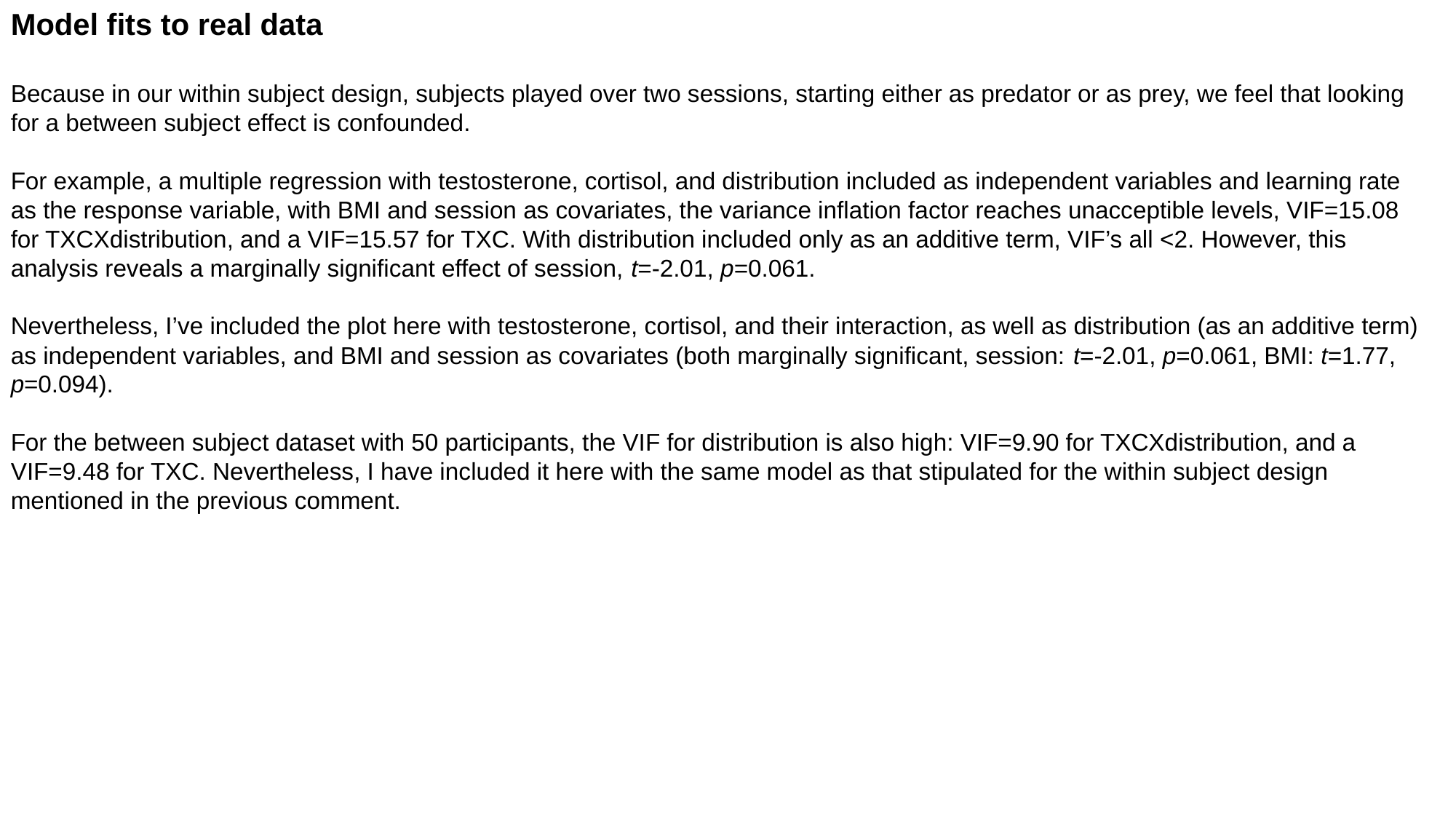

Model fits to real data

Because in our within subject design, subjects played over two sessions, starting either as predator or as prey, we feel that looking for a between subject effect is confounded.

For example, a multiple regression with testosterone, cortisol, and distribution included as independent variables and learning rate as the response variable, with BMI and session as covariates, the variance inflation factor reaches unacceptible levels, VIF=15.08 for TXCXdistribution, and a VIF=15.57 for TXC. With distribution included only as an additive term, VIF’s all <2. However, this analysis reveals a marginally significant effect of session, t=-2.01, p=0.061.

Nevertheless, I’ve included the plot here with testosterone, cortisol, and their interaction, as well as distribution (as an additive term) as independent variables, and BMI and session as covariates (both marginally significant, session: t=-2.01, p=0.061, BMI: t=1.77, p=0.094).

For the between subject dataset with 50 participants, the VIF for distribution is also high: VIF=9.90 for TXCXdistribution, and a VIF=9.48 for TXC. Nevertheless, I have included it here with the same model as that stipulated for the within subject design mentioned in the previous comment.